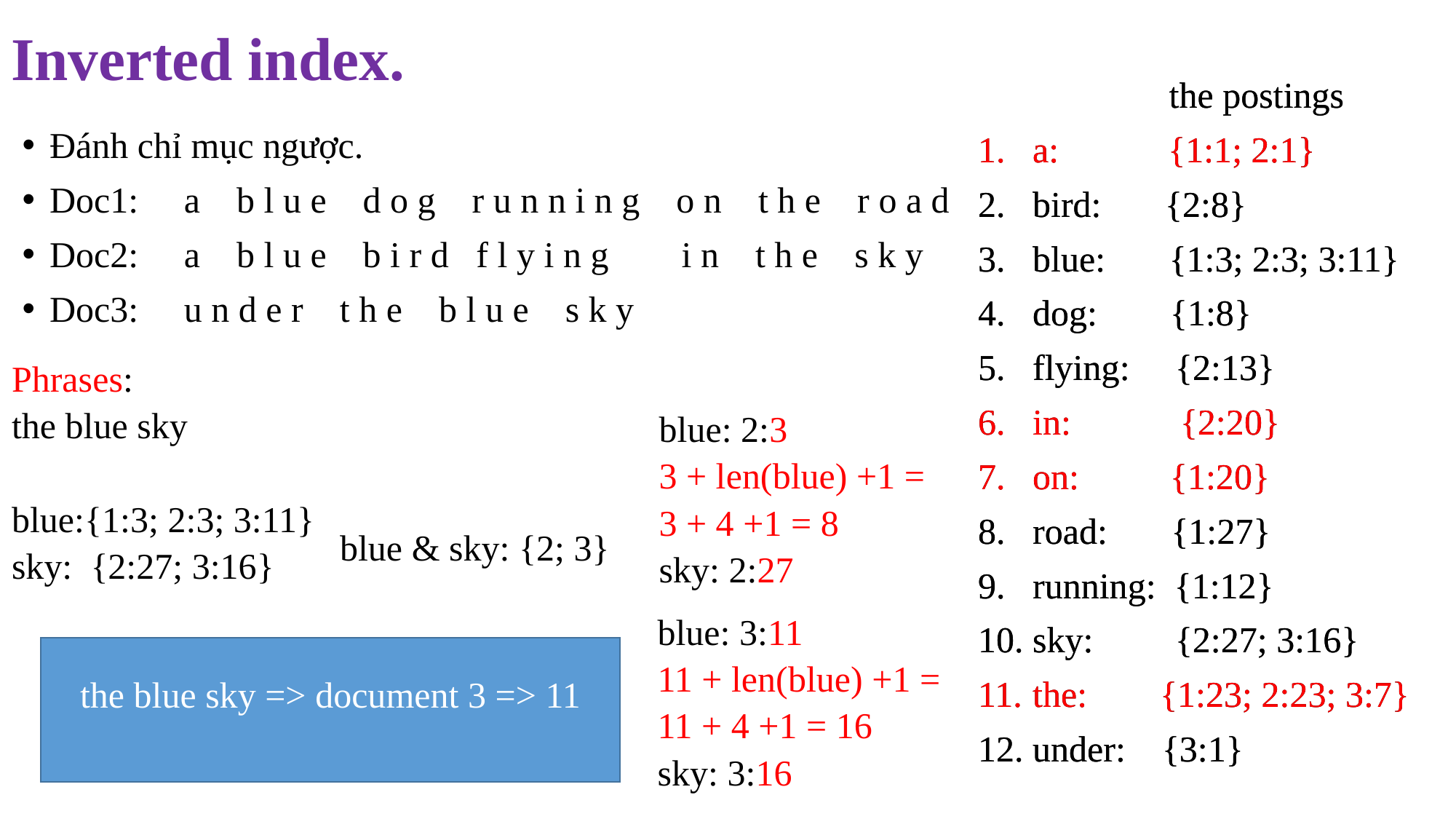

# Inverted index.
                     the postings
a:            {1:1; 2:1}
bird:       {2:8}
blue:       {1:3; 2:3; 3:11}
dog:        {1:8}
flying:     {2:13}
in:            {2:20}
on:          {1:20}
road:       {1:27}
running:  {1:12}
sky:         {2:27; 3:16}
the:        {1:23; 2:23; 3:7}
under:    {3:1}
                     the postings
a:            {1:1; 2:1}
bird:       {2:8}
blue:       {1:3; 2:3; 3:11}
dog:        {1:8}
flying:     {2:13}
in:            {2:20}
on:          {1:20}
road:       {1:27}
running:  {1:12}
sky:         {2:27; 3:16}
the:        {1:23; 2:23; 3:7}
under:    {3:1}
Đánh chỉ mục ngược.
Doc1:     a    b l u e    d o g    r u n n i n g    o n    t h e    r o a d
Doc2:     a    b l u e    b i r d   f l y i n g        i n    t h e    s k y
Doc3:     u n d e r    t h e    b l u e    s k y

Phrases:
the blue sky

blue:{1:3; 2:3; 3:11}
sky:  {2:27; 3:16}
blue: 2:3
3 + len(blue) +1 =
3 + 4 +1 = 8
sky: 2:27

blue & sky: {2; 3}
blue: 3:11
11 + len(blue) +1 =
11 + 4 +1 = 16
sky: 3:16

the blue sky => document 3 => 11